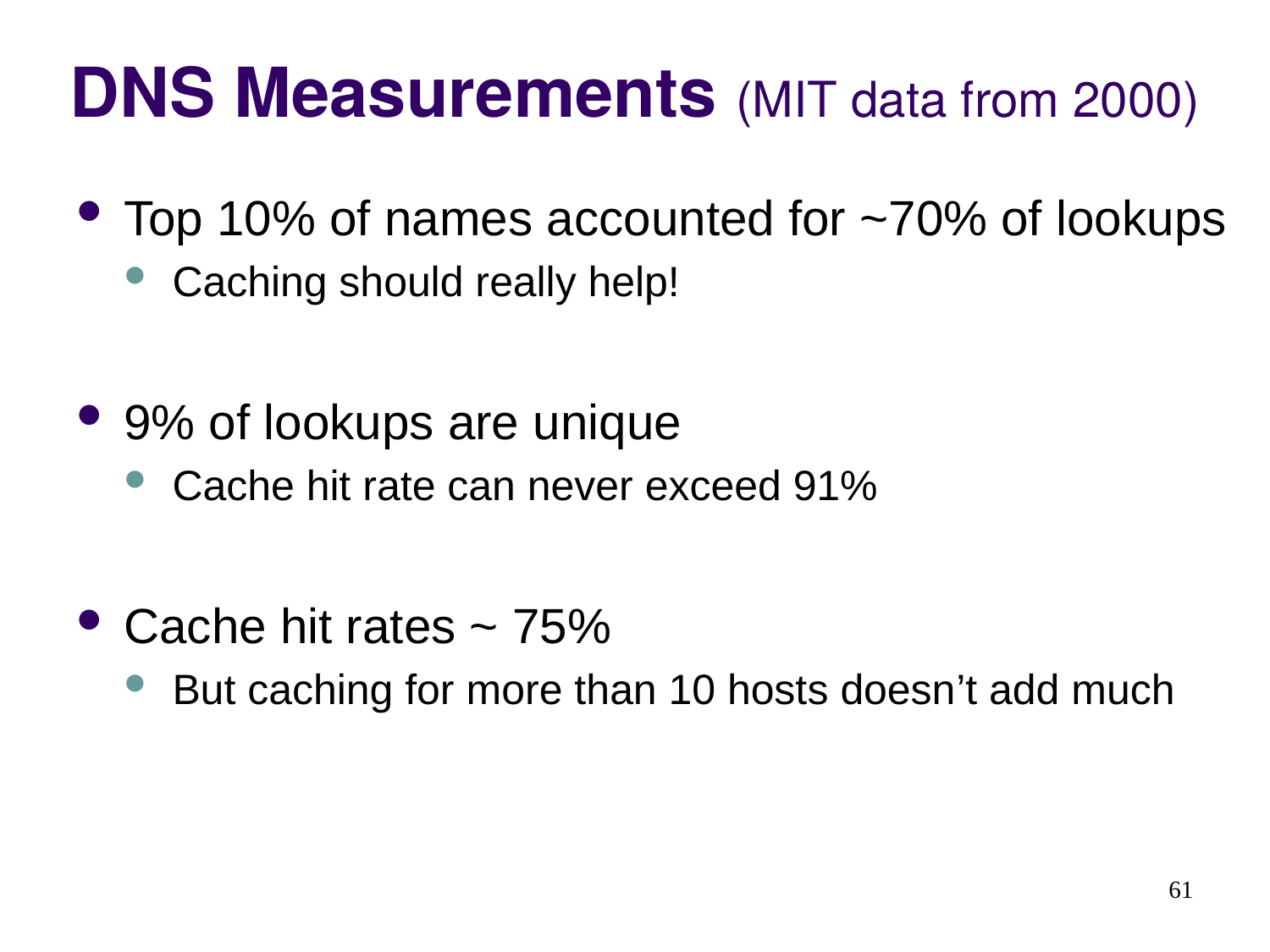

# DNS Measurements (MIT data from 2000)
Top 10% of names accounted for ~70% of lookups
Caching should really help!

9% of lookups are unique
Cache hit rate can never exceed 91%

Cache hit rates ~ 75%
But caching for more than 10 hosts doesn’t add much
61